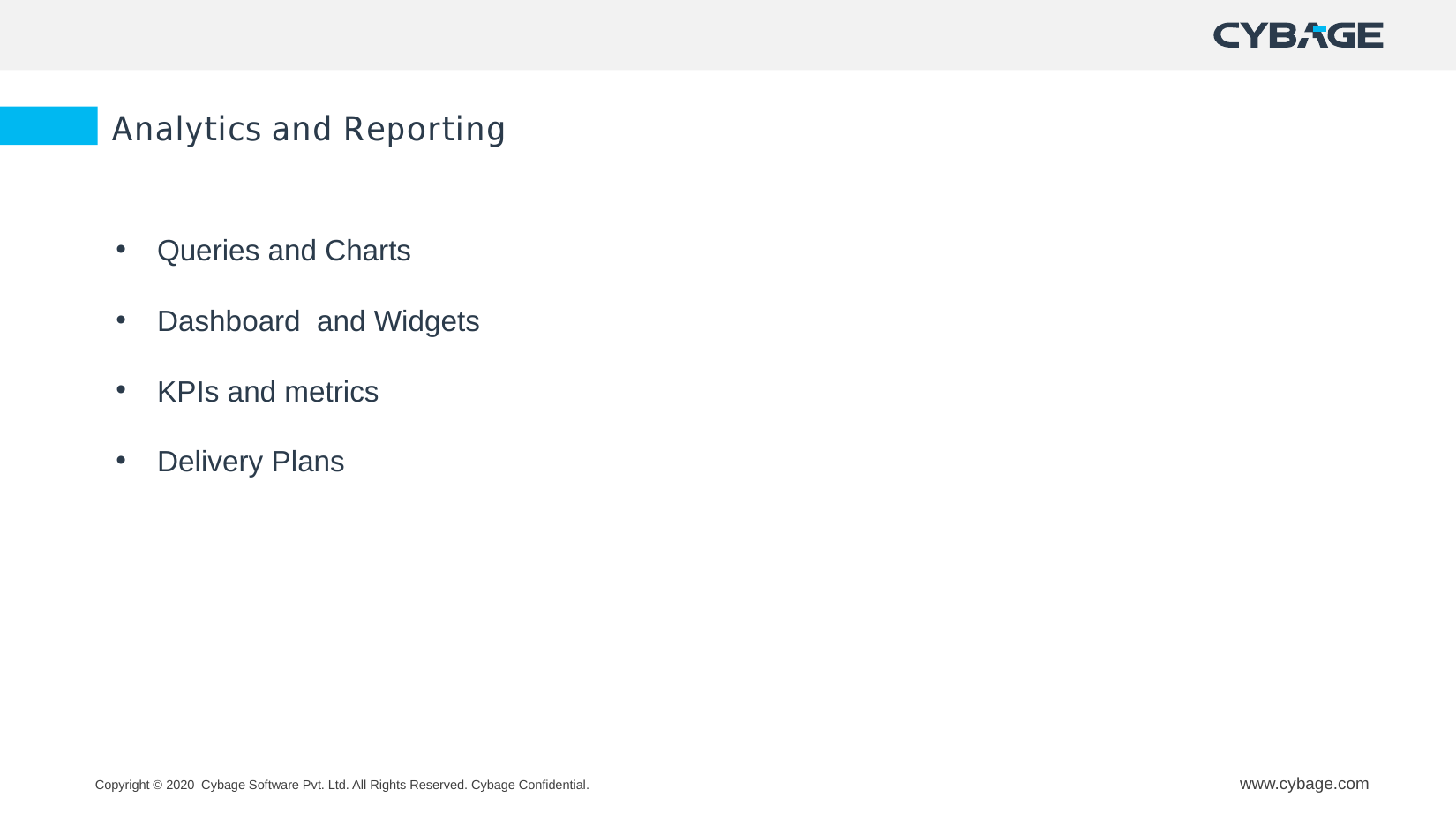

Analytics and Reporting

Queries and Charts
Dashboard  and Widgets
KPIs and metrics
Delivery Plans